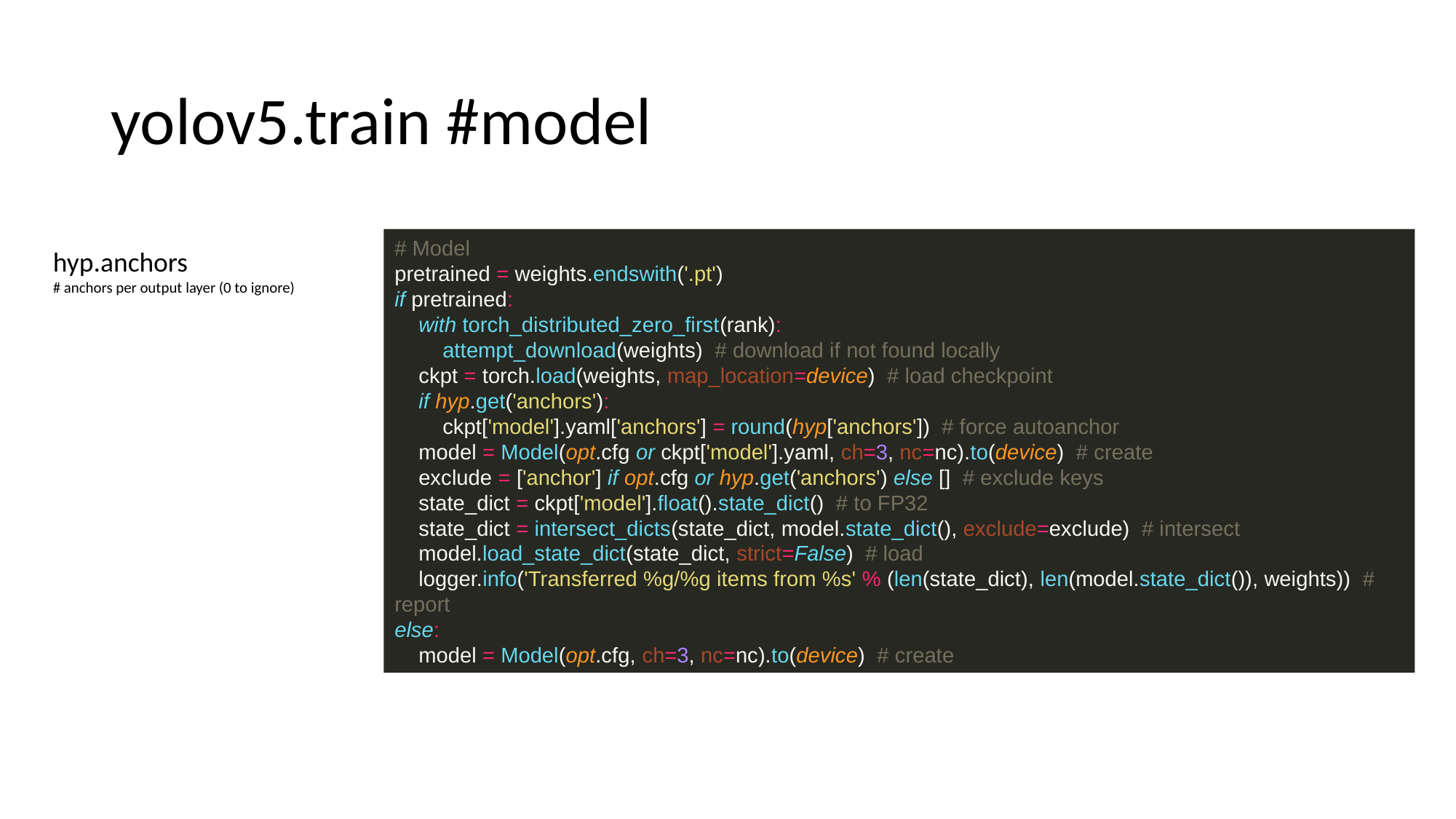

# yolov5.train #model
hyp.anchors
# anchors per output layer (0 to ignore)

# Model pretrained = weights.endswith('.pt') if pretrained: with torch_distributed_zero_first(rank): attempt_download(weights)  # download if not found locally ckpt = torch.load(weights, map_location=device)  # load checkpoint if hyp.get('anchors'): ckpt['model'].yaml['anchors'] = round(hyp['anchors'])  # force autoanchor model = Model(opt.cfg or ckpt['model'].yaml, ch=3, nc=nc).to(device)  # create exclude = ['anchor'] if opt.cfg or hyp.get('anchors') else []  # exclude keys state_dict = ckpt['model'].float().state_dict()  # to FP32 state_dict = intersect_dicts(state_dict, model.state_dict(), exclude=exclude)  # intersect model.load_state_dict(state_dict, strict=False)  # load logger.info('Transferred %g/%g items from %s' % (len(state_dict), len(model.state_dict()), weights))  # report else: model = Model(opt.cfg, ch=3, nc=nc).to(device)  # create